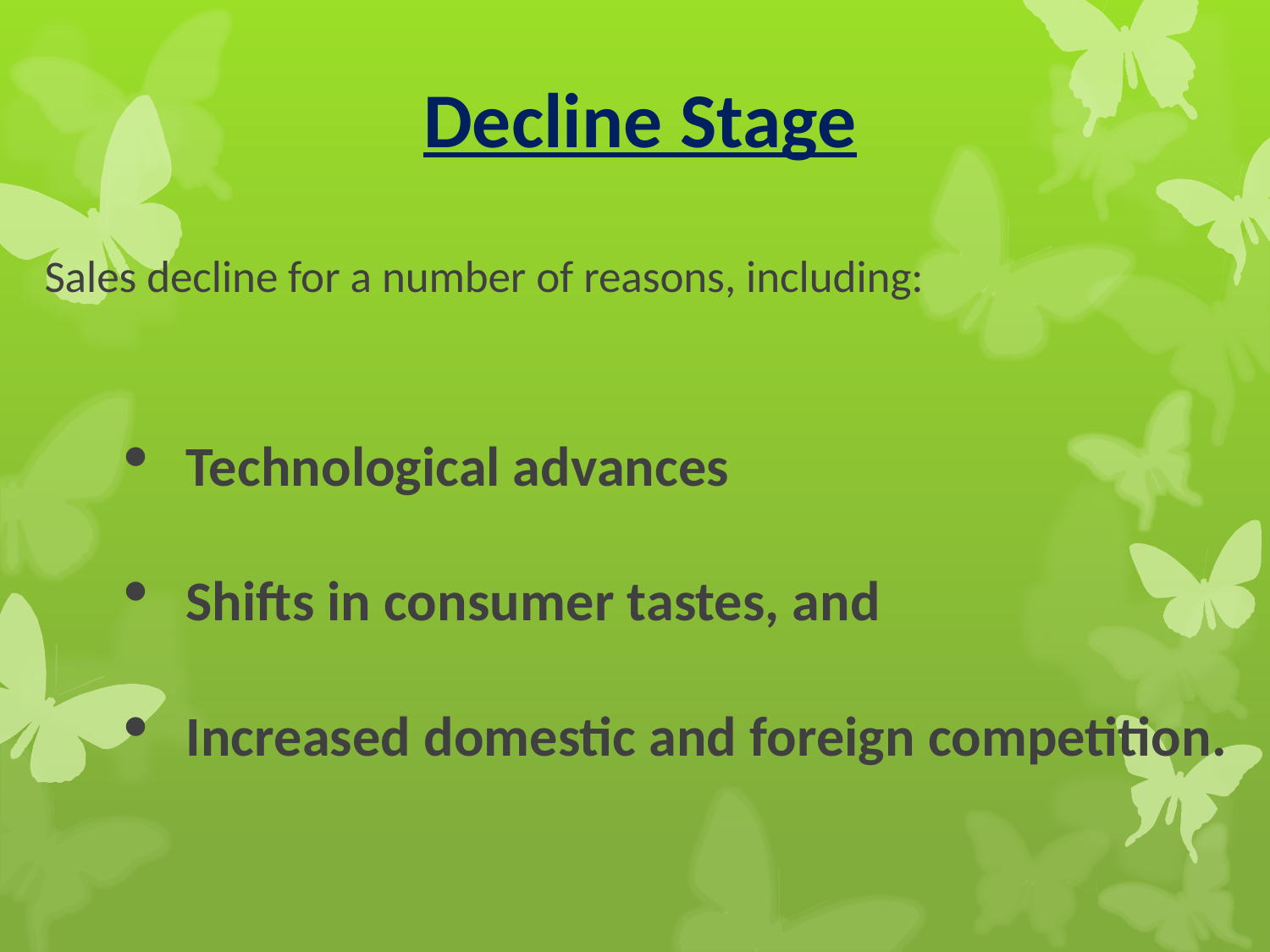

# Decline Stage
Sales decline for a number of reasons, including:

Technological advances
Shifts in consumer tastes, and
Increased domestic and foreign competition.